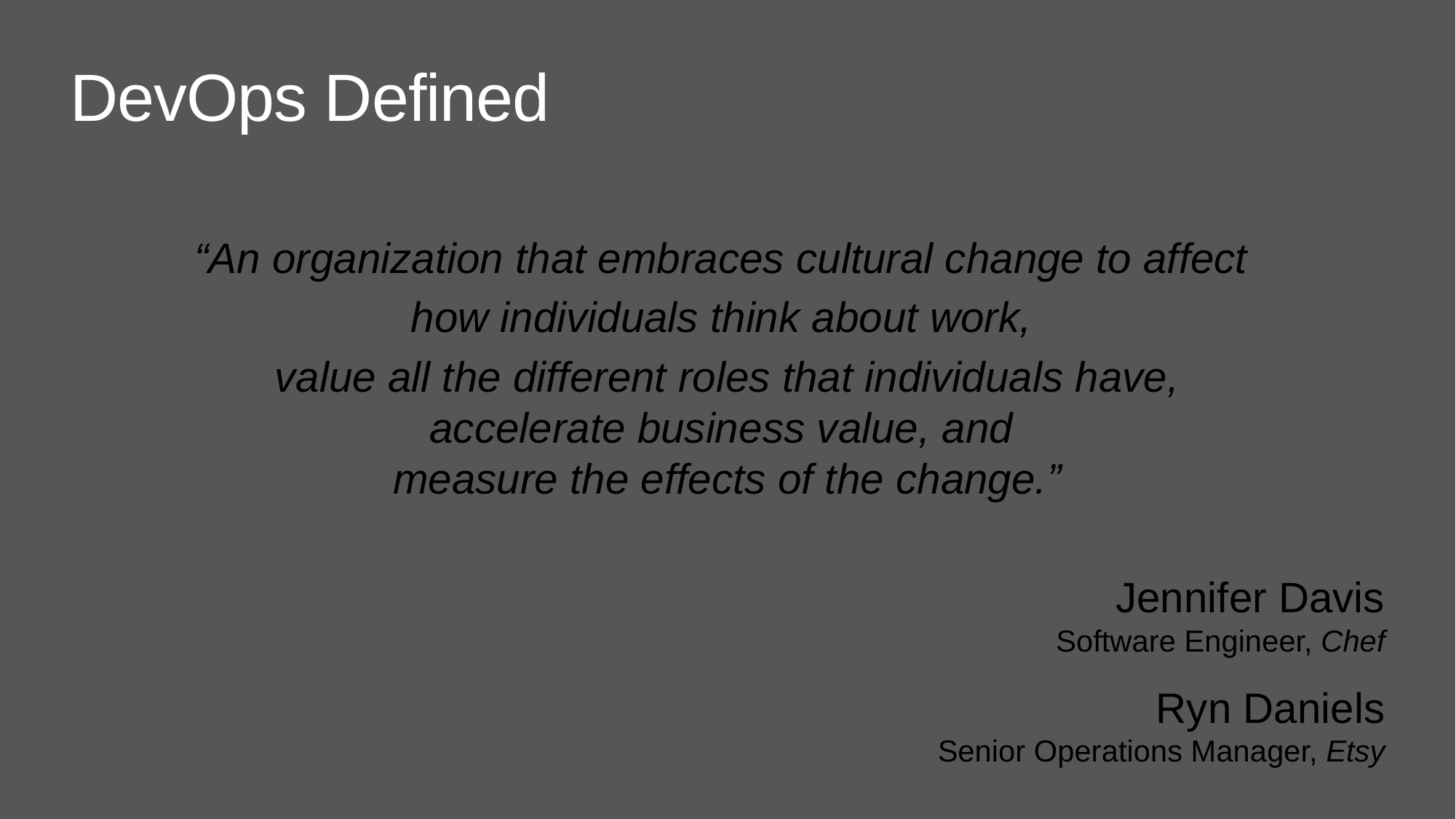

# DevOps Defined

“An organization that embraces cultural change to affect
how individuals think about work,
value all the different roles that individuals have,
accelerate business value, and
measure the effects of the change.”

Jennifer Davis
Software Engineer, Chef
Ryn Daniels
Senior Operations Manager, Etsy